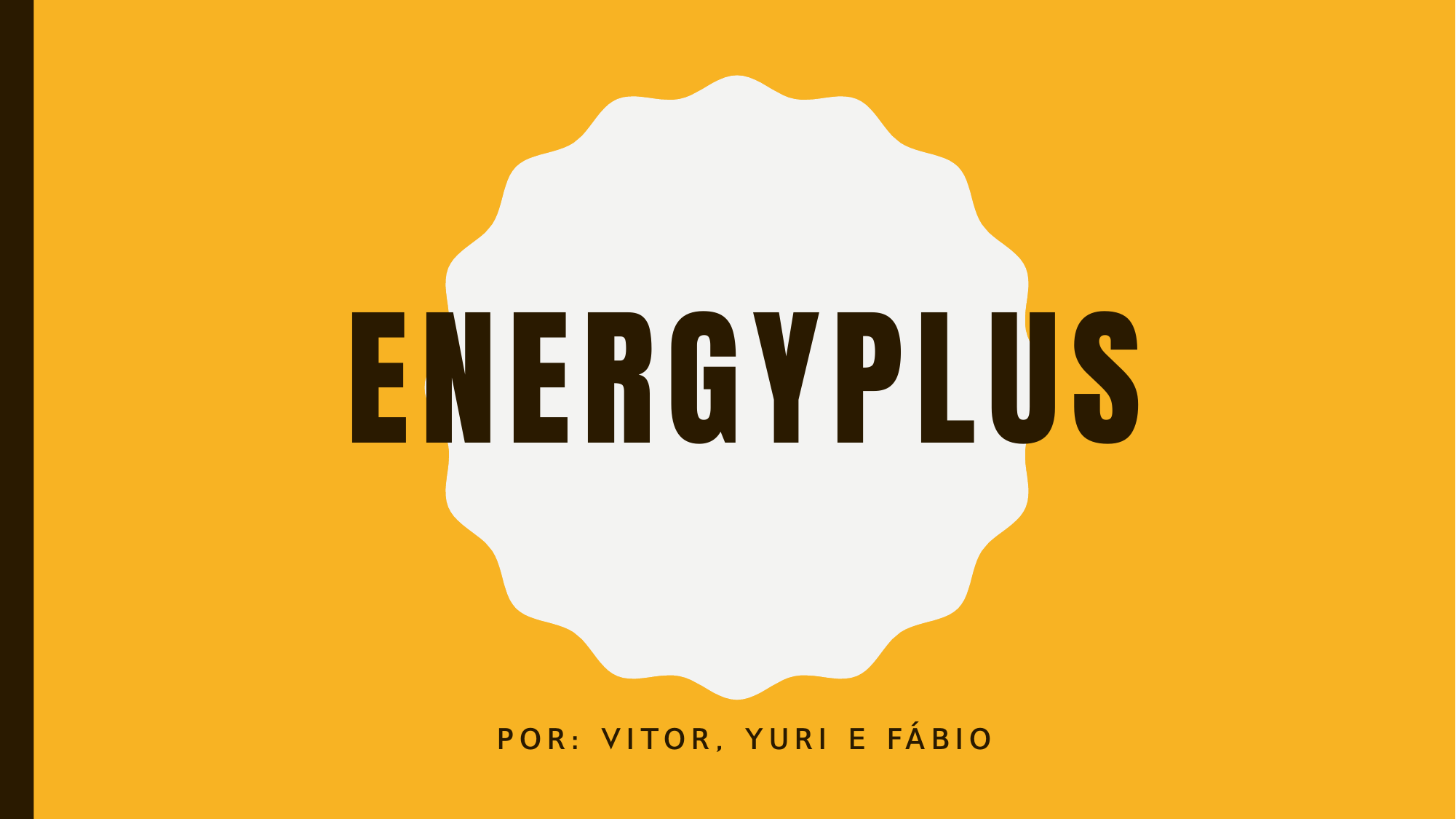

# ENERGYPLUS
Por: Vitor, Yuri e Fábio